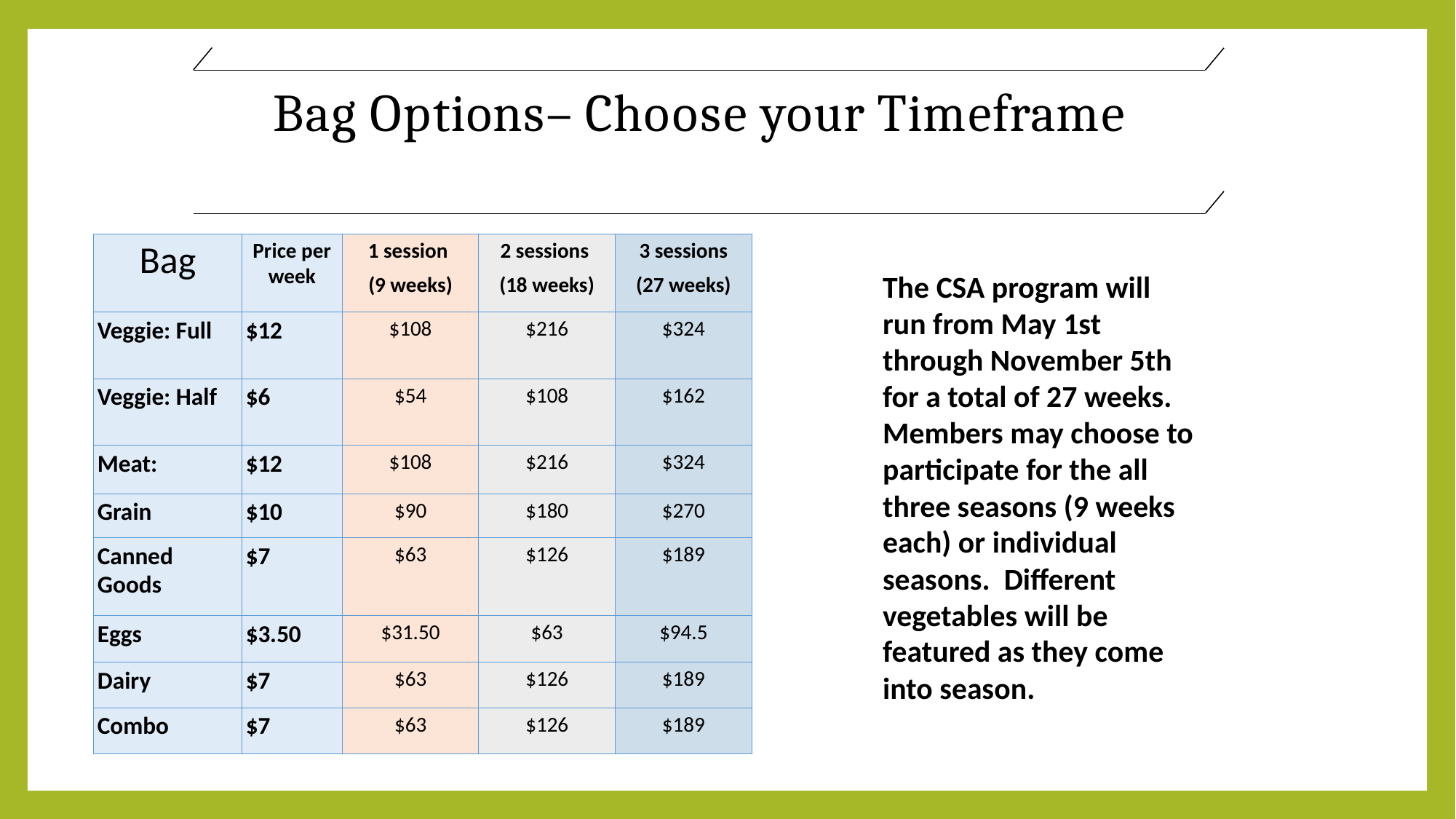

Bag Options– Choose your Timeframe

| Bag | Price per week | 1 session (9 weeks) | 2 sessions (18 weeks) | 3 sessions (27 weeks) |
| --- | --- | --- | --- | --- |
| Veggie: Full | $12 | $108 | $216 | $324 |
| Veggie: Half | $6 | $54 | $108 | $162 |
| Meat: | $12 | $108 | $216 | $324 |
| Grain | $10 | $90 | $180 | $270 |
| Canned Goods | $7 | $63 | $126 | $189 |
| Eggs | $3.50 | $31.50 | $63 | $94.5 |
| Dairy | $7 | $63 | $126 | $189 |
| Combo | $7 | $63 | $126 | $189 |
The CSA program will run from May 1st through November 5th for a total of 27 weeks.  Members may choose to participate for the all three seasons (9 weeks each) or individual seasons.  Different  vegetables will be featured as they come into season.